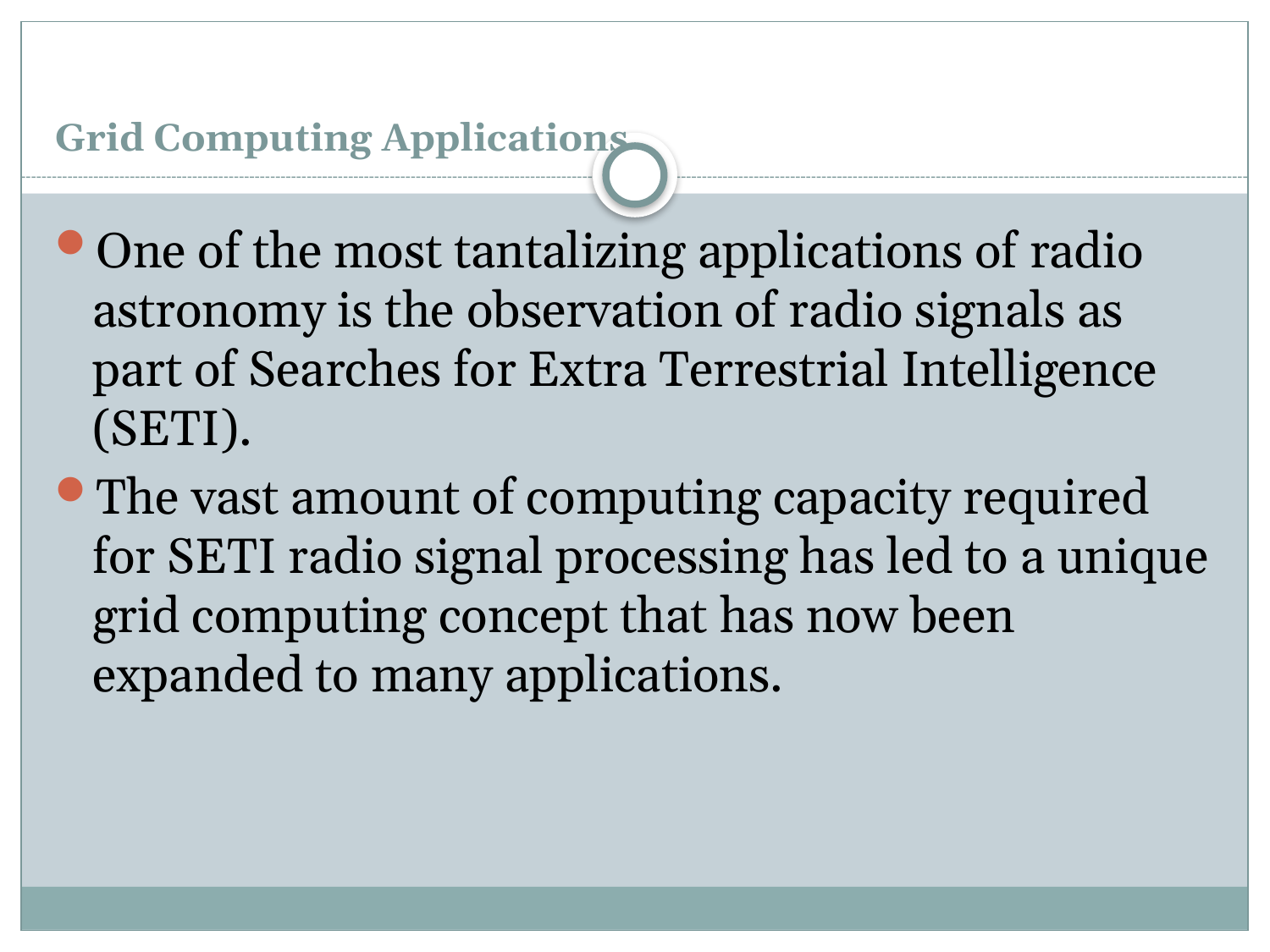

# Grid Computing Applications
One of the most tantalizing applications of radio astronomy is the observation of radio signals as part of Searches for Extra Terrestrial Intelligence (SETI).
The vast amount of computing capacity required for SETI radio signal processing has led to a unique grid computing concept that has now been expanded to many applications.